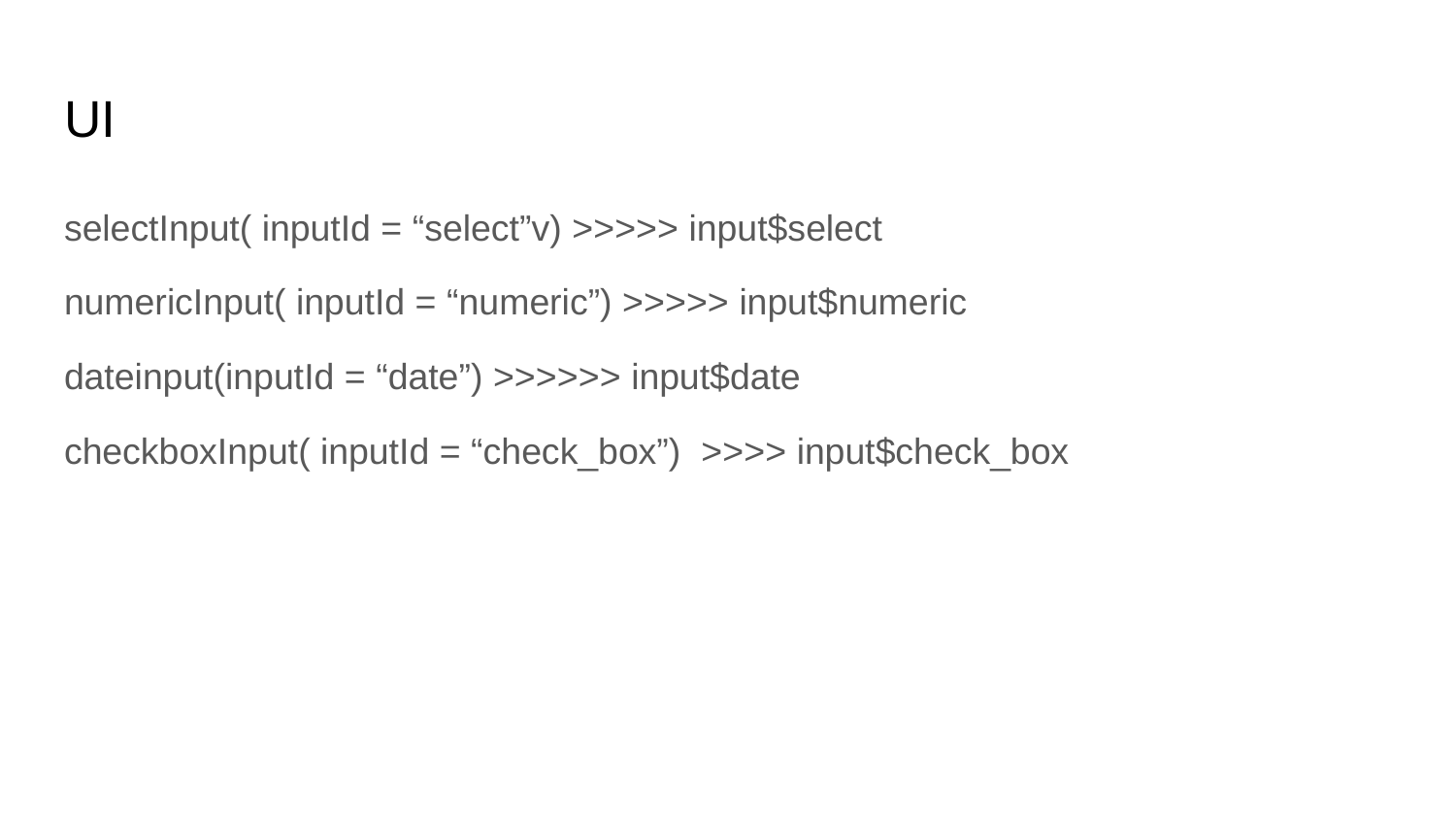

# UI
selectInput( inputId = “select”v) >>>>> input$select
numericInput( inputId = “numeric”) >>>>> input$numeric
dateinput(inputId = “date”) >>>>>> input$date
checkboxInput( inputId = “check_box”)  >>>> input$check_box